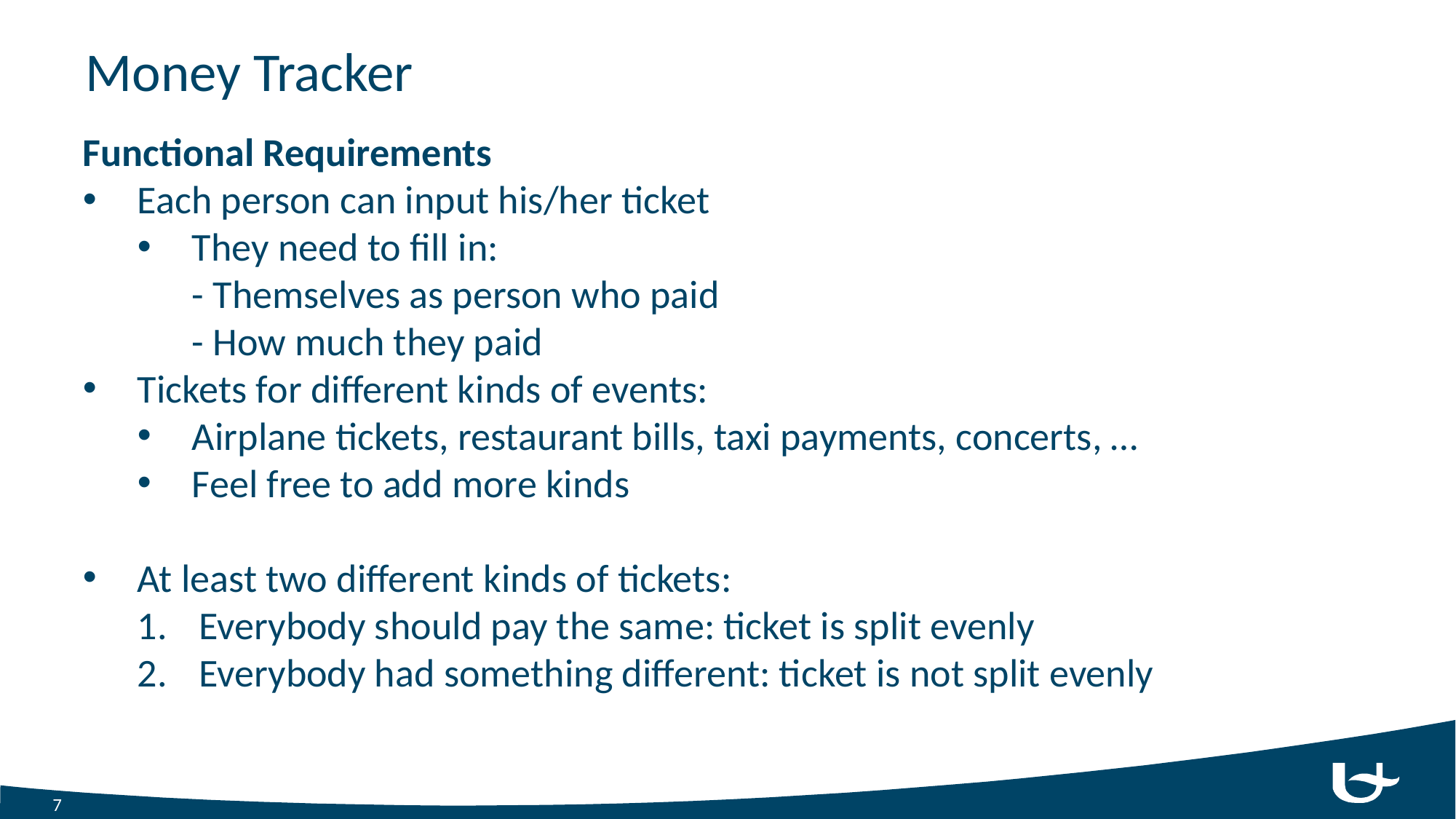

# Money Tracker
Functional Requirements
Each person can input his/her ticket
They need to fill in:
- Themselves as person who paid
- How much they paid
Tickets for different kinds of events:
Airplane tickets, restaurant bills, taxi payments, concerts, …
Feel free to add more kinds

At least two different kinds of tickets:
Everybody should pay the same: ticket is split evenly
Everybody had something different: ticket is not split evenly
7